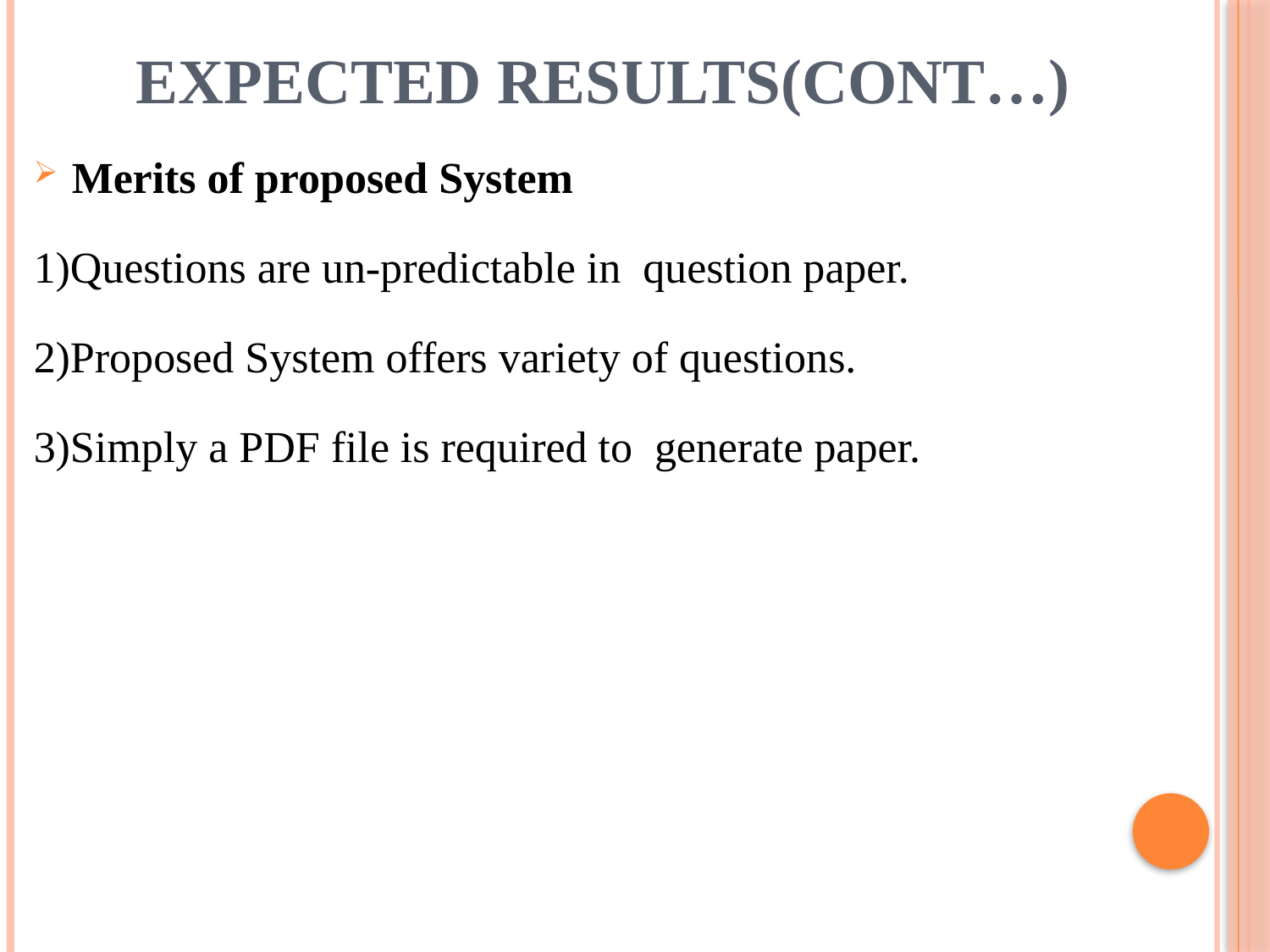

# Expected Results(Cont…)
Merits of proposed System
1)Questions are un-predictable in  question paper.
2)Proposed System offers variety of questions.
3)Simply a PDF file is required to  generate paper.